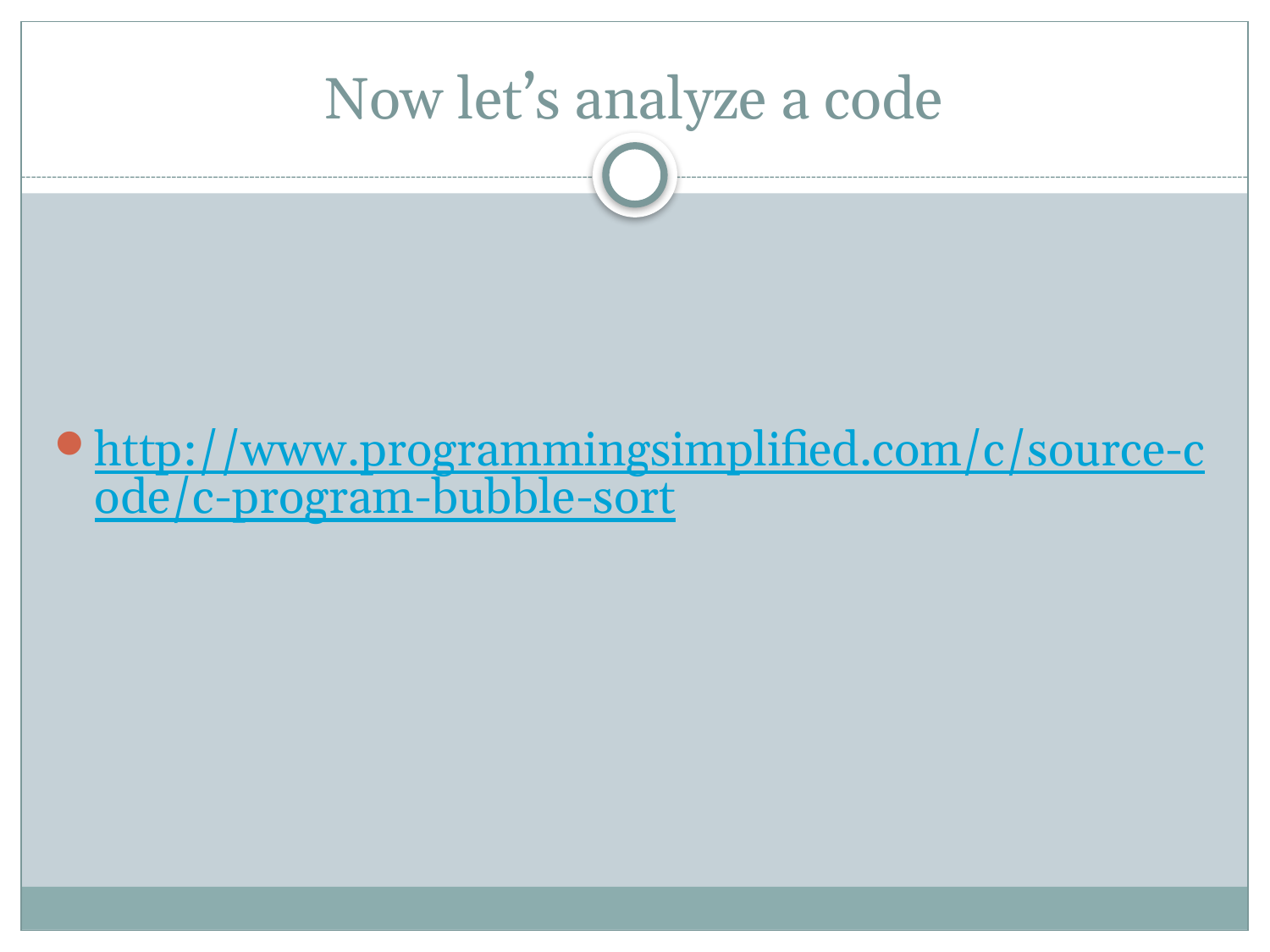

# Now let’s analyze a code

http://www.programmingsimplified.com/c/source-code/c-program-bubble-sort